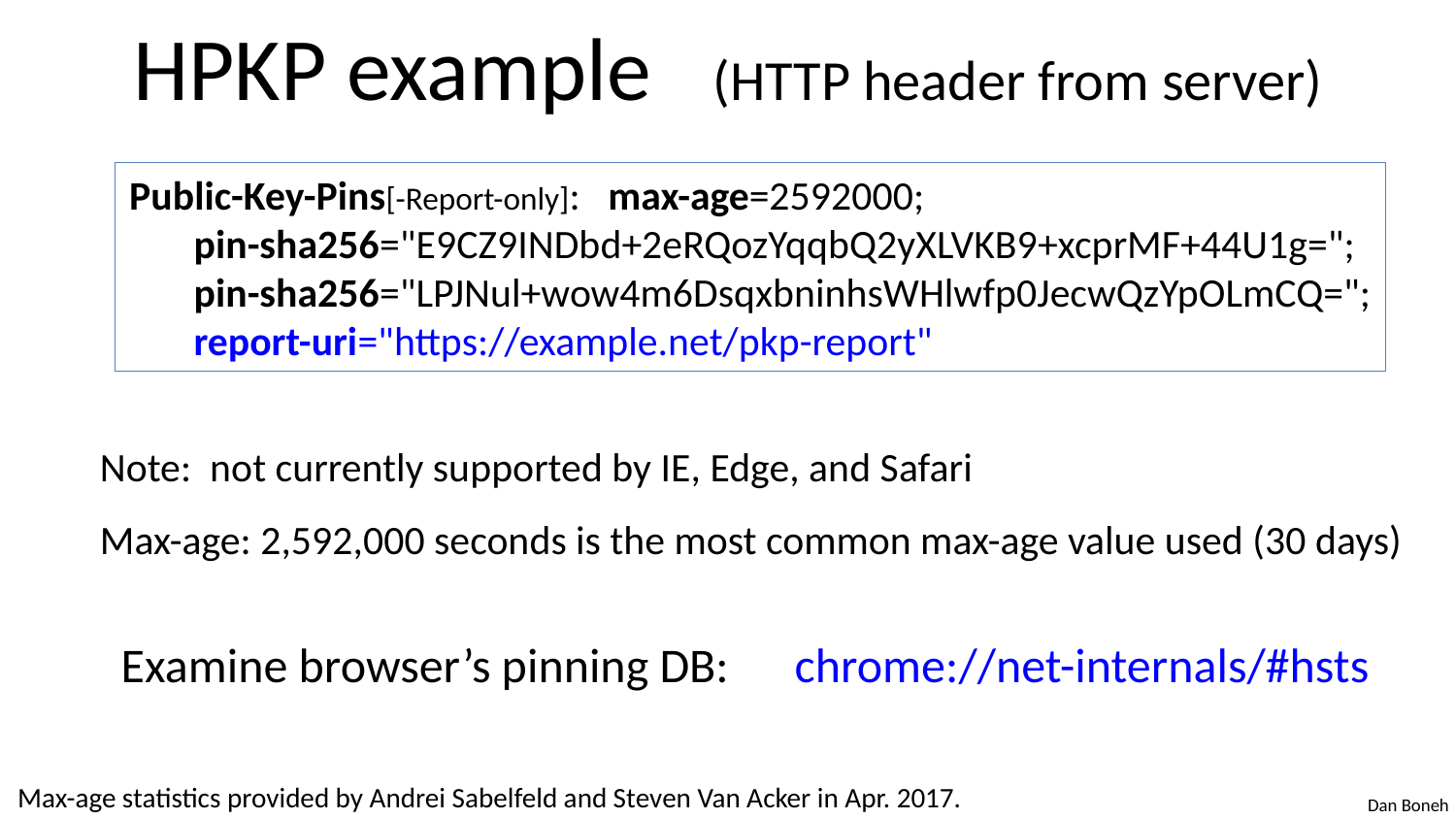

# HPKP example   (HTTP header from server)
Public-Key-Pins[-Report-only]:   max-age=2592000;
       pin-sha256="E9CZ9INDbd+2eRQozYqqbQ2yXLVKB9+xcprMF+44U1g=";
       pin-sha256="LPJNul+wow4m6DsqxbninhsWHlwfp0JecwQzYpOLmCQ=";
       report-uri="https://example.net/pkp-report"
Note:  not currently supported by IE, Edge, and Safari
Max-age: 2,592,000 seconds is the most common max-age value used (30 days)
Examine browser’s pinning DB:      chrome://net-internals/#hsts
Max-age statistics provided by Andrei Sabelfeld and Steven Van Acker in Apr. 2017.